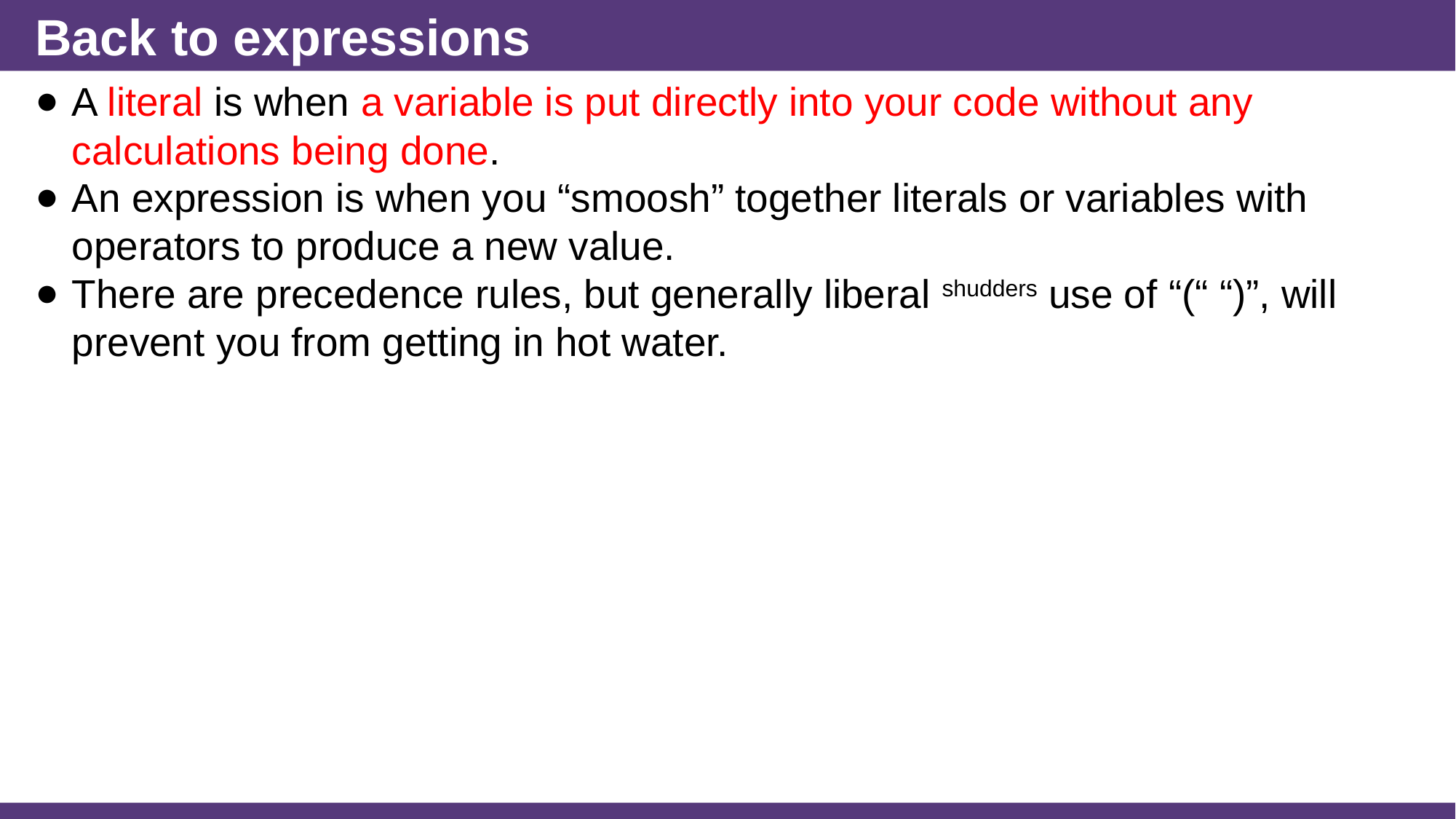

# Back to expressions
A literal is when a variable is put directly into your code without any calculations being done.
An expression is when you “smoosh” together literals or variables with operators to produce a new value.
There are precedence rules, but generally liberal shudders use of “(“ “)”, will prevent you from getting in hot water.